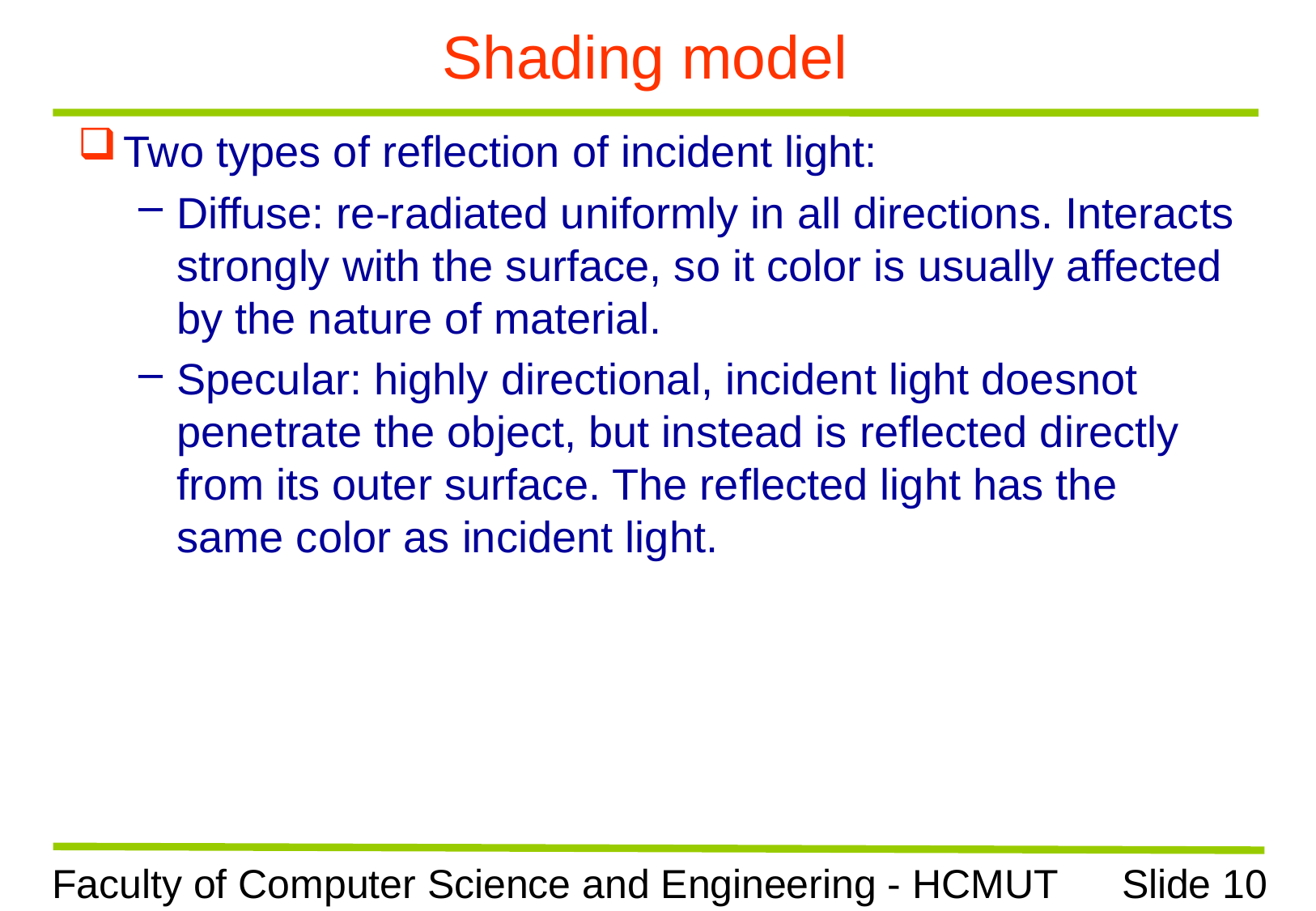

# Shading model
Two types of reflection of incident light:
Diffuse: re-radiated uniformly in all directions. Interacts strongly with the surface, so it color is usually affected by the nature of material.
Specular: highly directional, incident light doesnot penetrate the object, but instead is reflected directly from its outer surface. The reflected light has the same color as incident light.